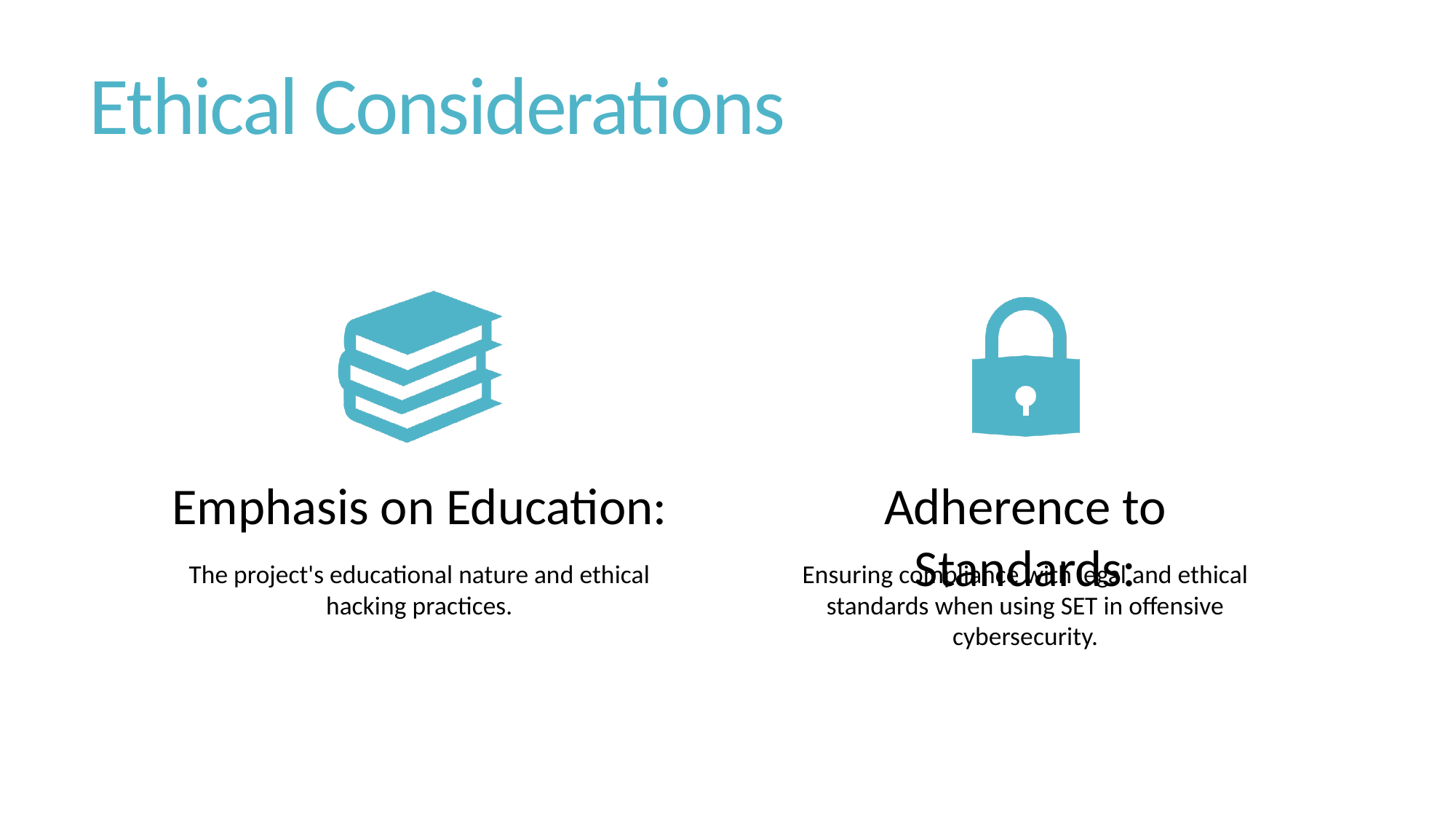

# Ethical Considerations
Emphasis on Education:
The project's educational nature and ethical hacking practices.
Adherence to Standards:
Ensuring compliance with legal and ethical standards when using SET in offensive cybersecurity.